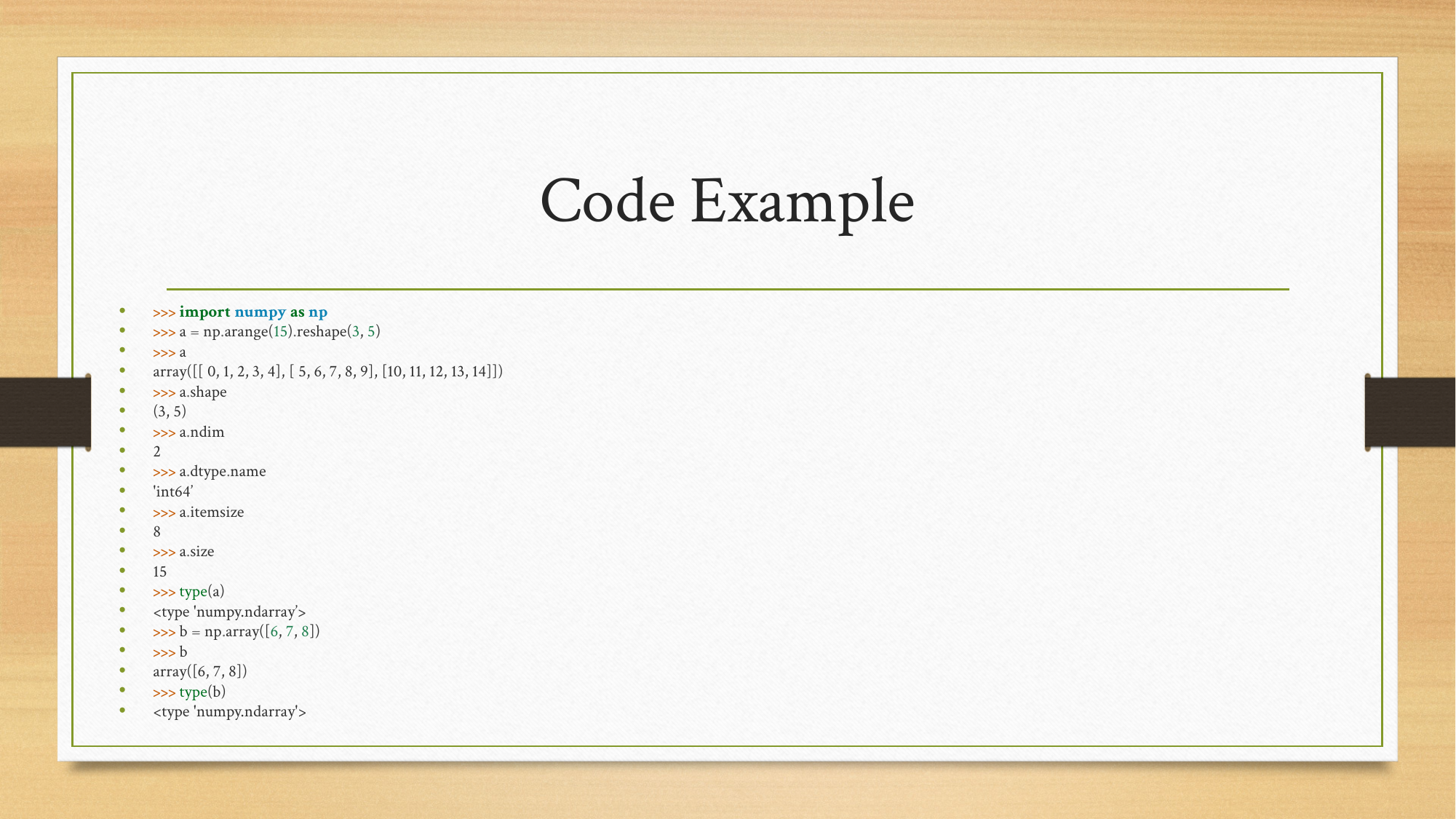

# Code Example
>>> import numpy as np
>>> a = np.arange(15).reshape(3, 5)
>>> a
array([[ 0, 1, 2, 3, 4], [ 5, 6, 7, 8, 9], [10, 11, 12, 13, 14]])
>>> a.shape
(3, 5)
>>> a.ndim
2
>>> a.dtype.name
'int64’
>>> a.itemsize
8
>>> a.size
15
>>> type(a)
<type 'numpy.ndarray’>
>>> b = np.array([6, 7, 8])
>>> b
array([6, 7, 8])
>>> type(b)
<type 'numpy.ndarray'>